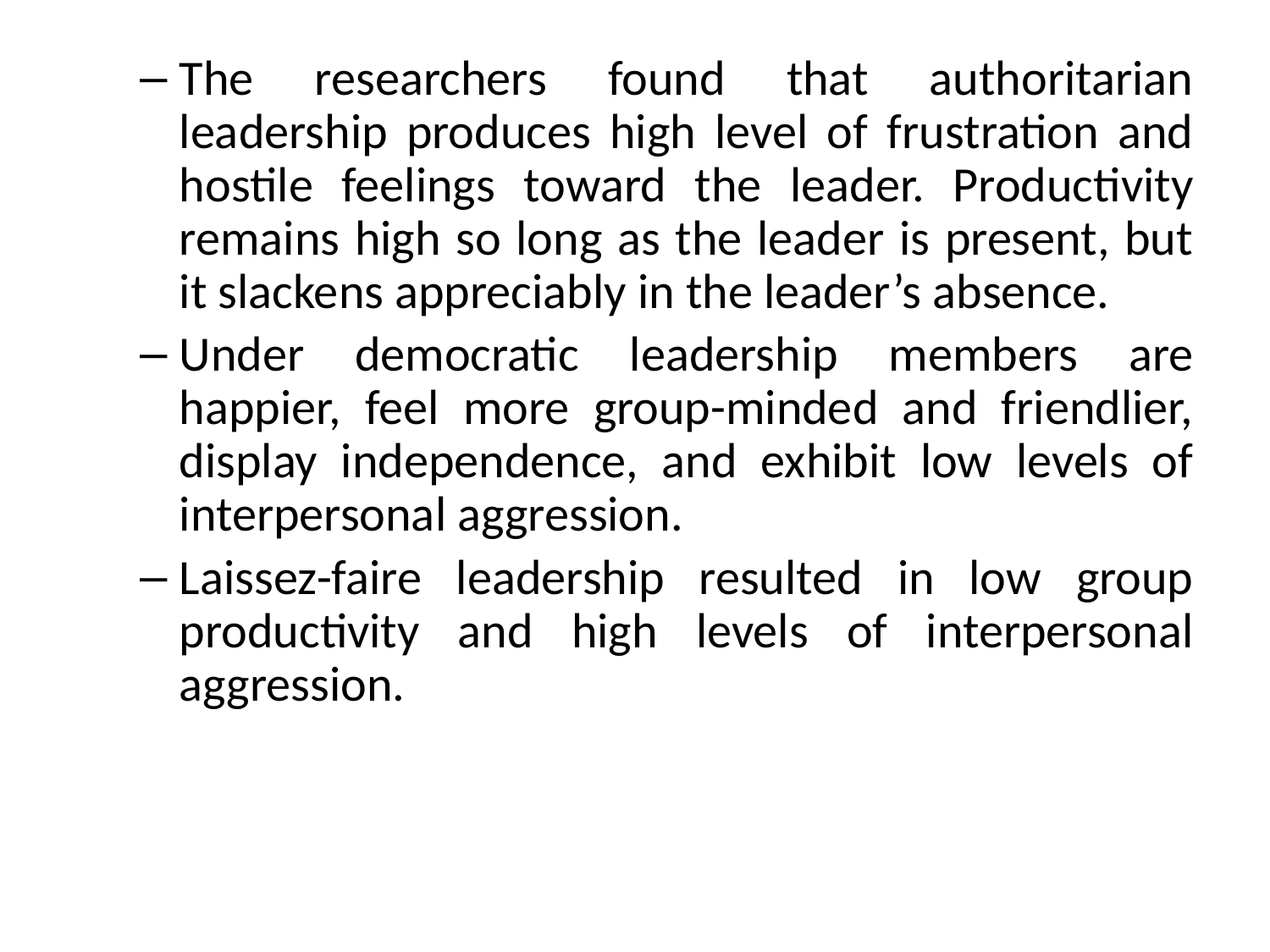

The researchers found that authoritarian leadership produces high level of frustration and hostile feelings toward the leader. Productivity remains high so long as the leader is present, but it slackens appreciably in the leader’s absence.
Under democratic leadership members are happier, feel more group-minded and friendlier, display independence, and exhibit low levels of interpersonal aggression.
Laissez-faire leadership resulted in low group productivity and high levels of interpersonal aggression.